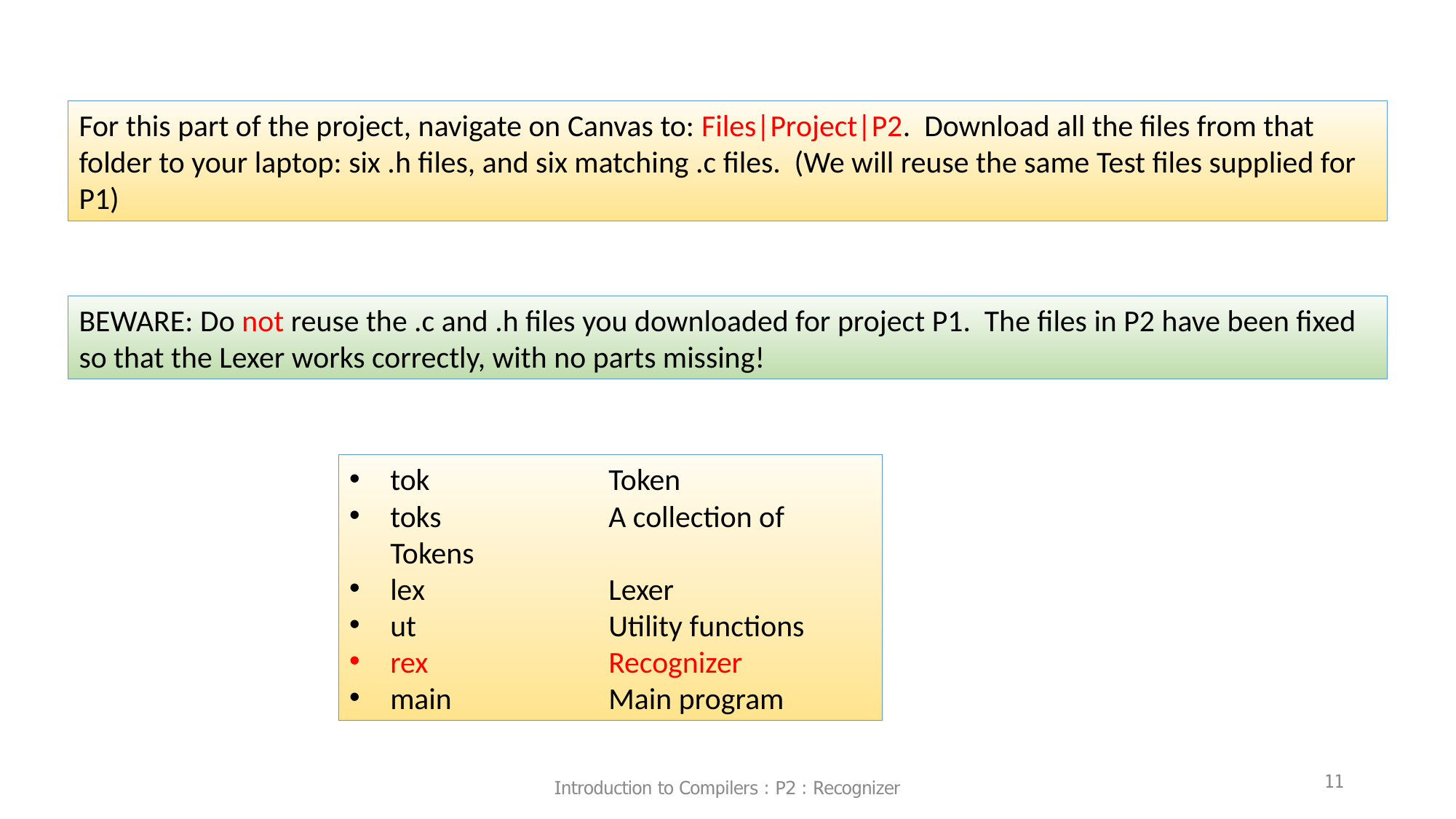

For this part of the project, navigate on Canvas to: Files|Project|P2.  Download all the files from that folder to your laptop: six .h files, and six matching .c files.  (We will reuse the same Test files supplied for P1)
BEWARE: Do not reuse the .c and .h files you downloaded for project P1.  The files in P2 have been fixed so that the Lexer works correctly, with no parts missing!
tok		Token
toks		A collection of Tokens
lex		Lexer
ut		Utility functions
rex		Recognizer
main		Main program
11
Introduction to Compilers : P2 : Recognizer